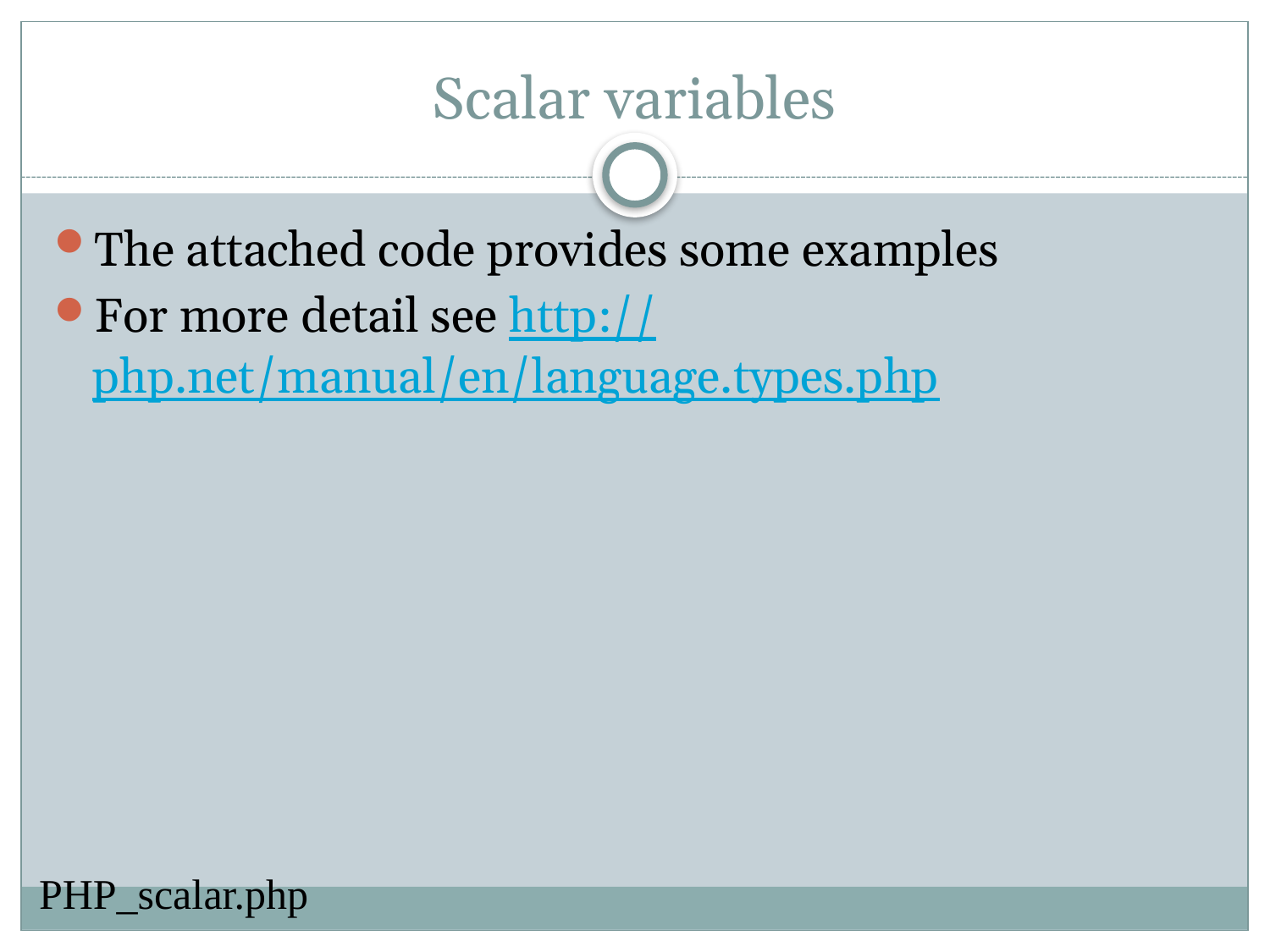

# Scalar variables
The attached code provides some examples
For more detail see http://php.net/manual/en/language.types.php

PHP_scalar.php